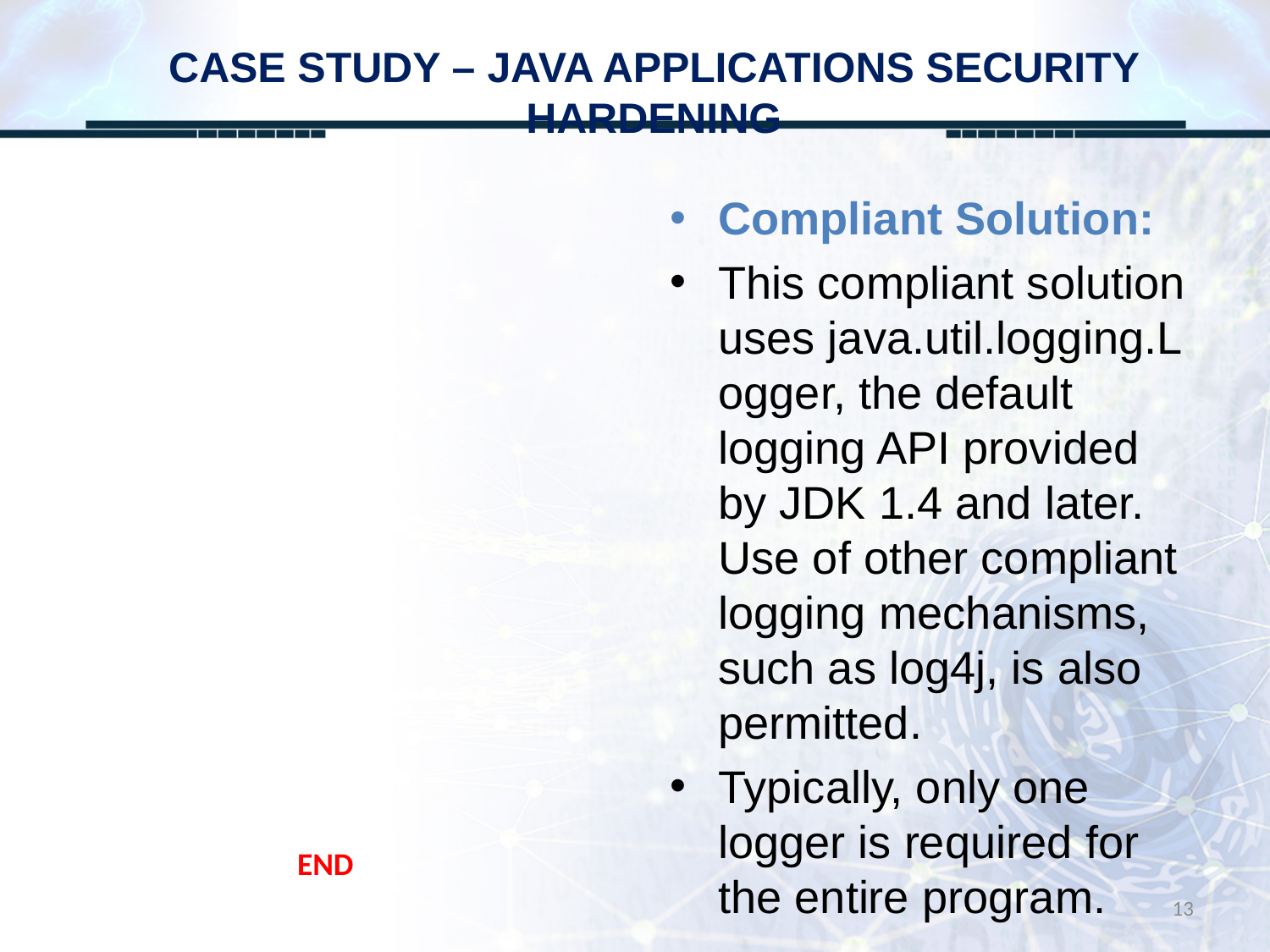

# CASE STUDY – JAVA APPLICATIONS SECURITY HARDENING
Compliant Solution:
This compliant solution uses java.util.logging.Logger, the default logging API provided by JDK 1.4 and later. Use of other compliant logging mechanisms, such as log4j, is also permitted.
Typically, only one logger is required for the entire program.
END
13